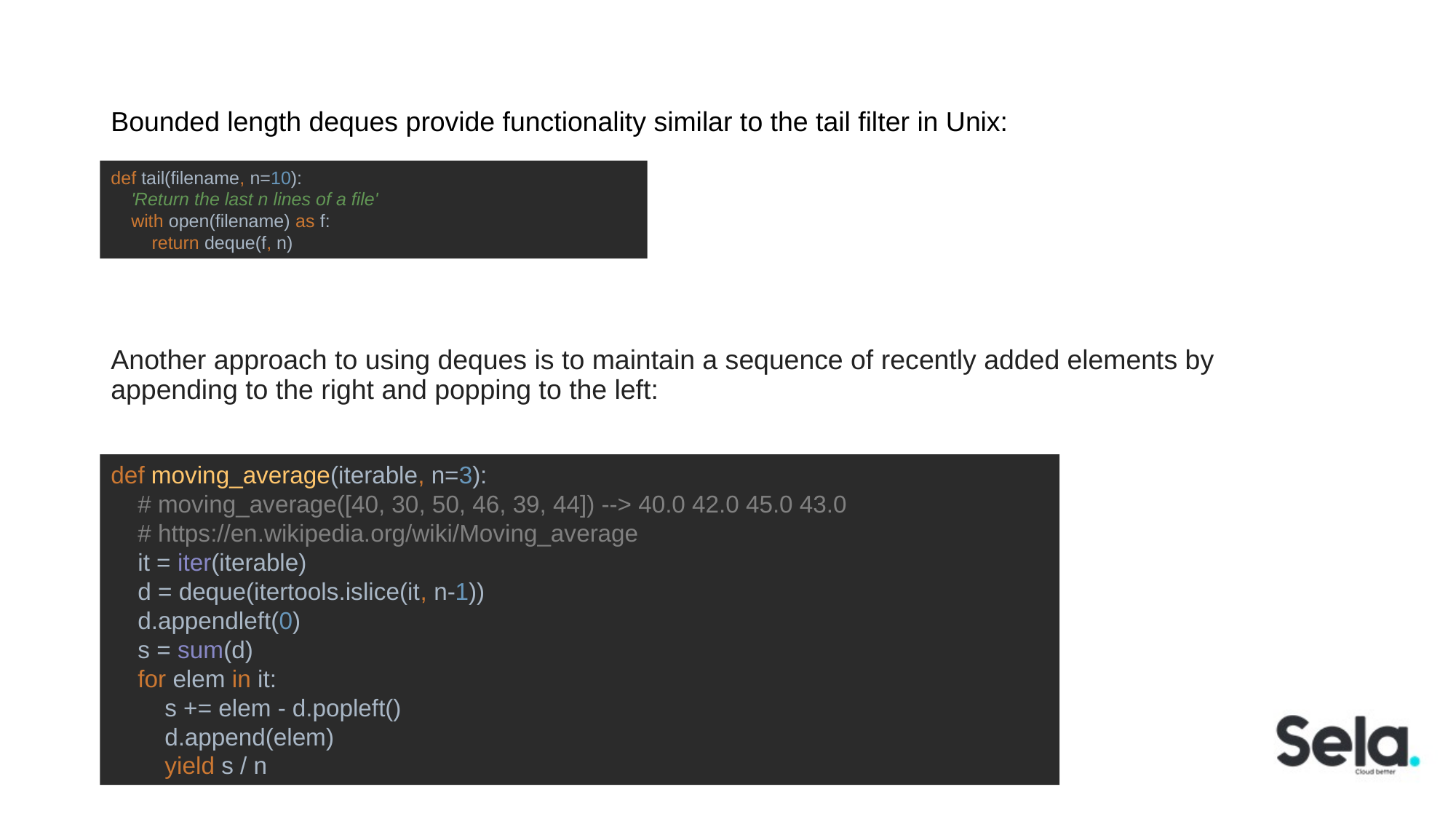

# Bounded length deques provide functionality similar to the tail filter in Unix:
def tail(filename, n=10):
    'Return the last n lines of a file'
    with open(filename) as f:
        return deque(f, n)
Another approach to using deques is to maintain a sequence of recently added elements by appending to the right and popping to the left:
def moving_average(iterable, n=3):
    # moving_average([40, 30, 50, 46, 39, 44]) --> 40.0 42.0 45.0 43.0
    # https://en.wikipedia.org/wiki/Moving_average
    it = iter(iterable)
    d = deque(itertools.islice(it, n-1))
    d.appendleft(0)
    s = sum(d)
    for elem in it:
        s += elem - d.popleft()
        d.append(elem)
        yield s / n